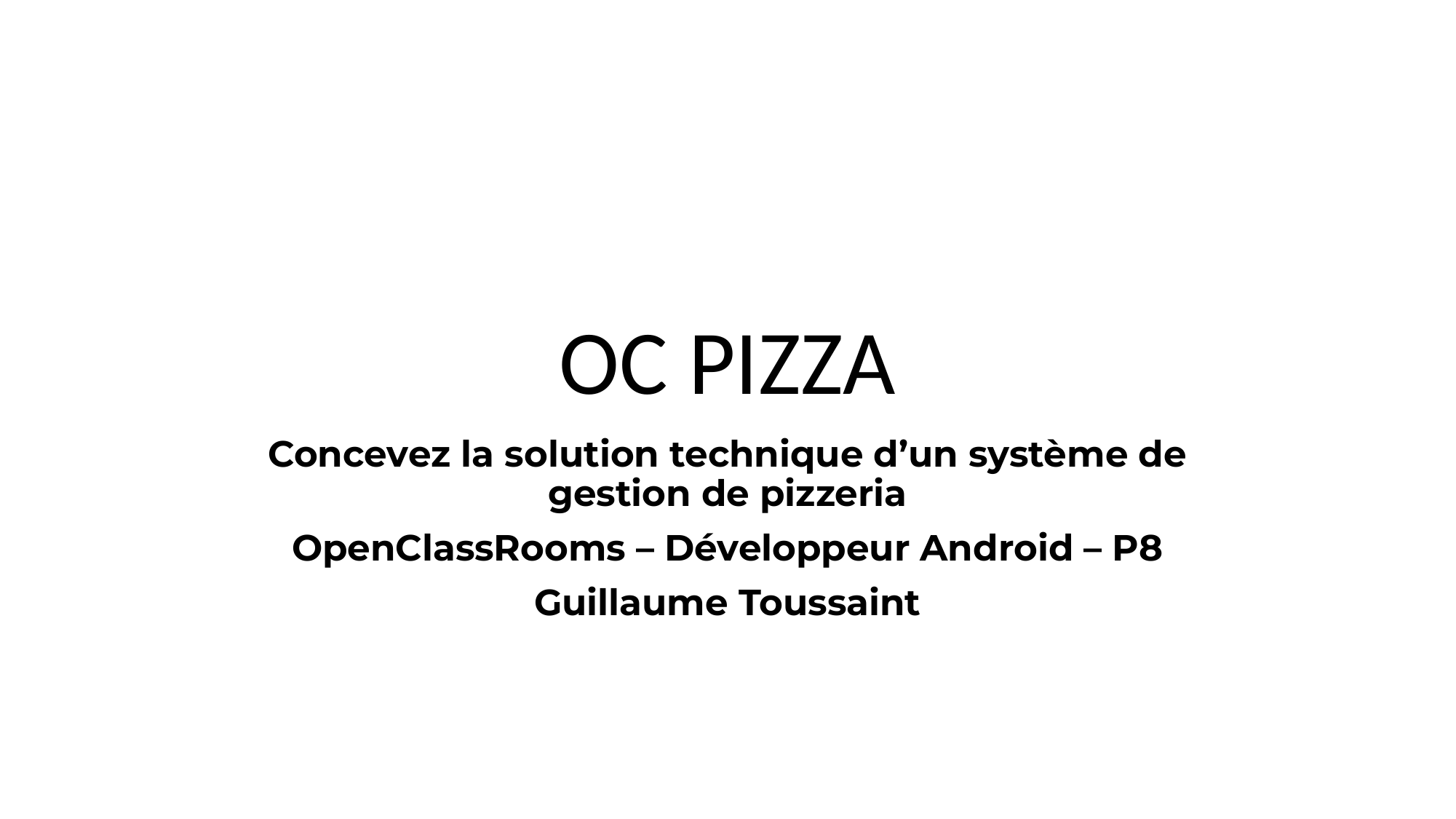

# OC PIZZA
Concevez la solution technique d’un système de gestion de pizzeria
OpenClassRooms – Développeur Android – P8
Guillaume Toussaint